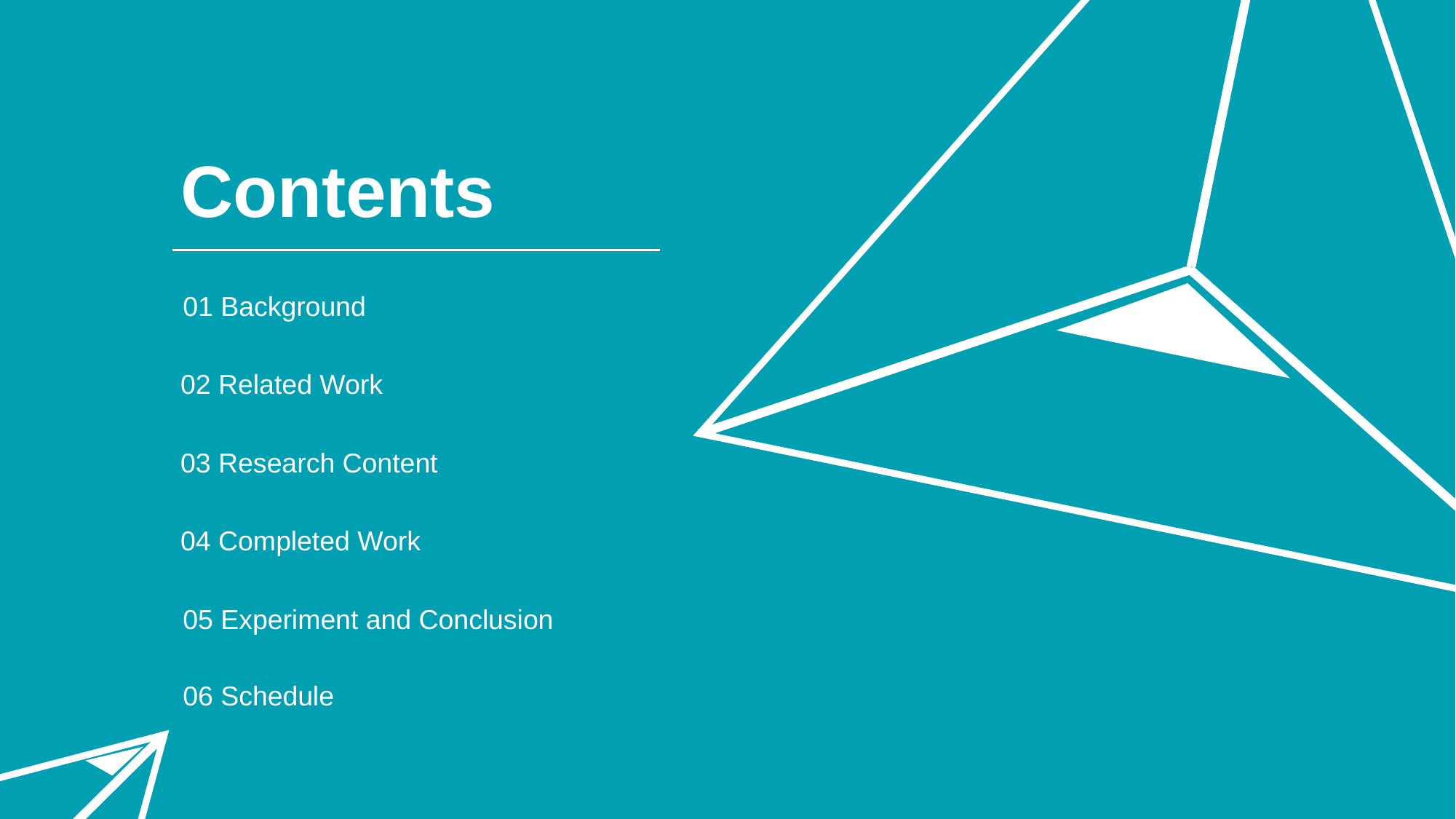

Contents
01 Background
02 Related Work
03 Research Content
04 Completed Work
05 Experiment and Conclusion

06 Schedule